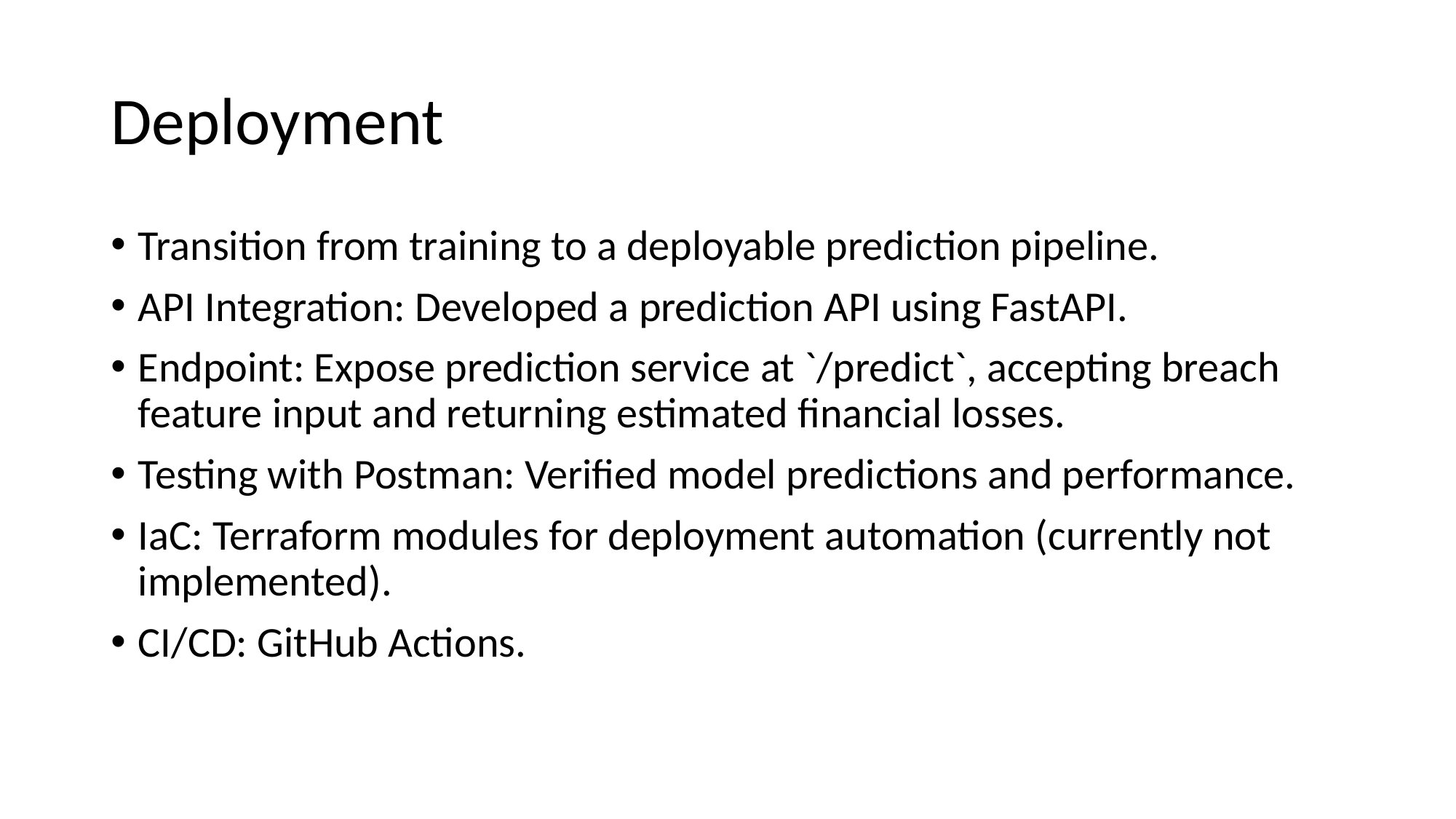

# Deployment
Transition from training to a deployable prediction pipeline.
API Integration: Developed a prediction API using FastAPI.
Endpoint: Expose prediction service at `/predict`, accepting breach feature input and returning estimated financial losses.
Testing with Postman: Verified model predictions and performance.
IaC: Terraform modules for deployment automation (currently not implemented).
CI/CD: GitHub Actions.